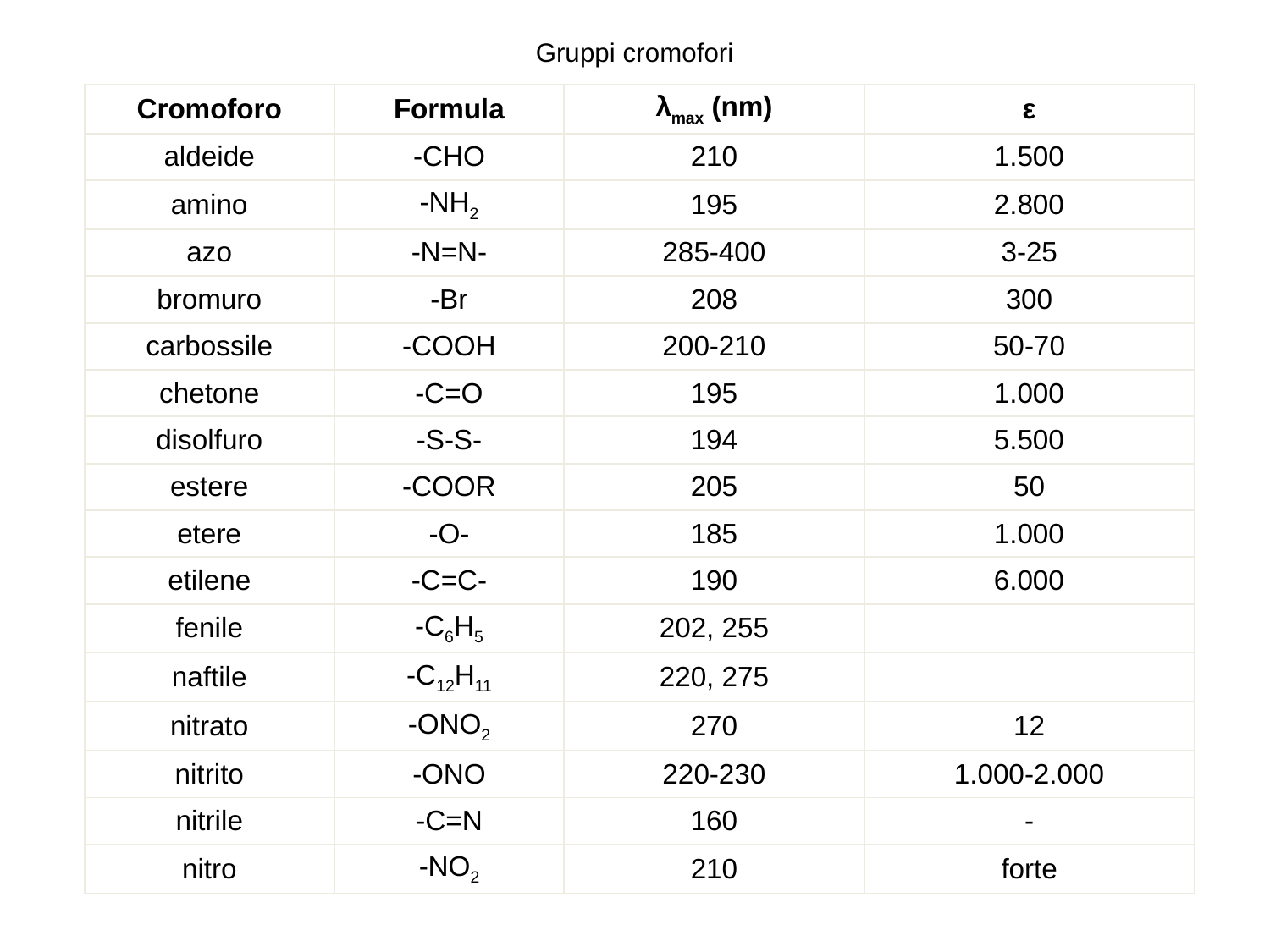

# Gruppi cromofori
| Cromoforo | Formula | λmax (nm) | ε |
| --- | --- | --- | --- |
| aldeide | -CHO | 210 | 1.500 |
| amino | -NH2 | 195 | 2.800 |
| azo | -N=N- | 285-400 | 3-25 |
| bromuro | -Br | 208 | 300 |
| carbossile | -COOH | 200-210 | 50-70 |
| chetone | -C=O | 195 | 1.000 |
| disolfuro | -S-S- | 194 | 5.500 |
| estere | -COOR | 205 | 50 |
| etere | -O- | 185 | 1.000 |
| etilene | -C=C- | 190 | 6.000 |
| fenile | -C6H5 | 202, 255 |  |
| naftile | -C12H11 | 220, 275 |  |
| nitrato | -ONO2 | 270 | 12 |
| nitrito | -ONO | 220-230 | 1.000-2.000 |
| nitrile | -C=N | 160 | - |
| nitro | -NO2 | 210 | forte |